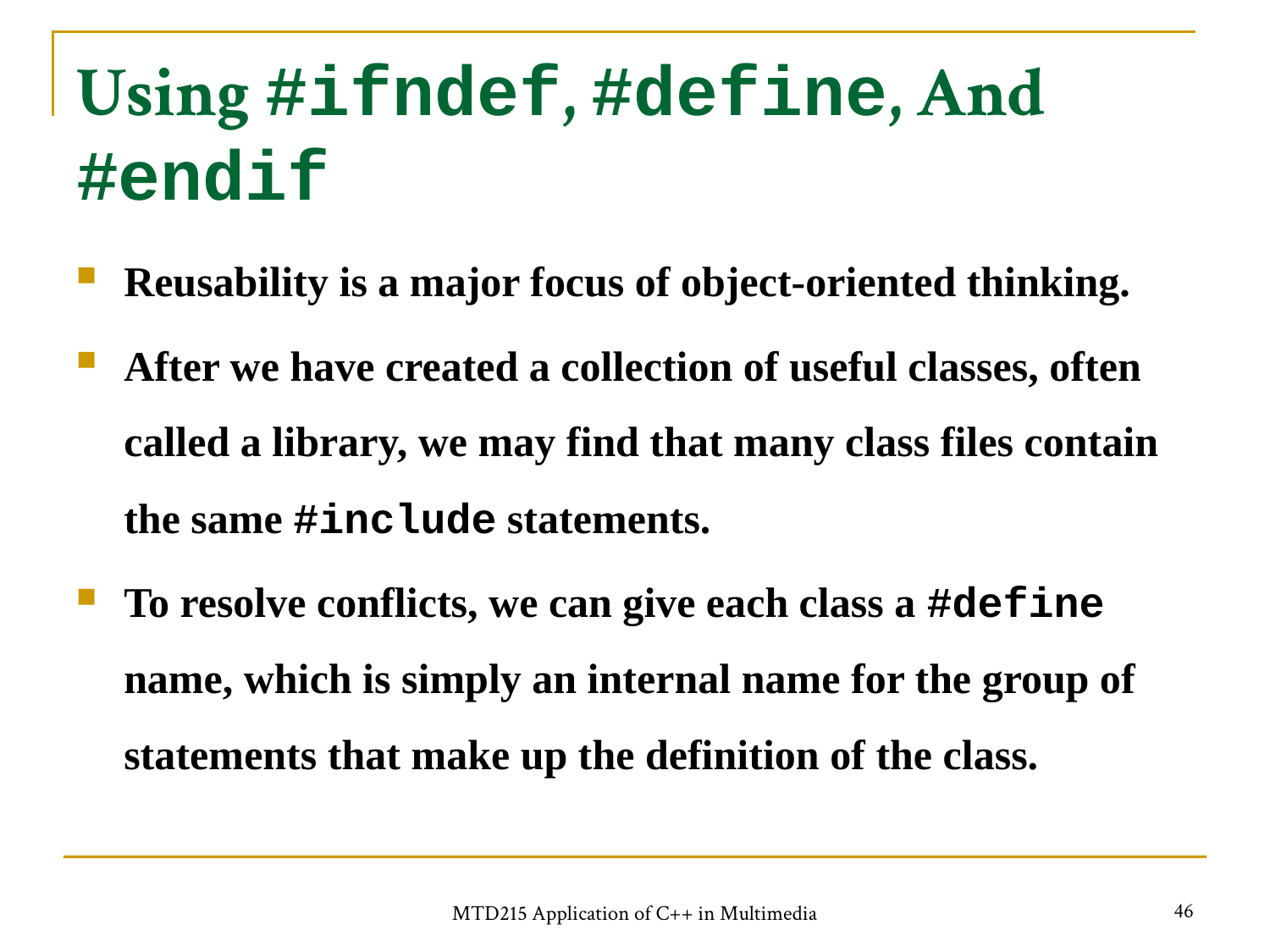

# Using #ifndef, #define, And #endif
Reusability is a major focus of object-oriented thinking.
After we have created a collection of useful classes, often called a library, we may find that many class files contain the same #include statements.
To resolve conflicts, we can give each class a #define name, which is simply an internal name for the group of statements that make up the definition of the class.
46
MTD215 Application of C++ in Multimedia